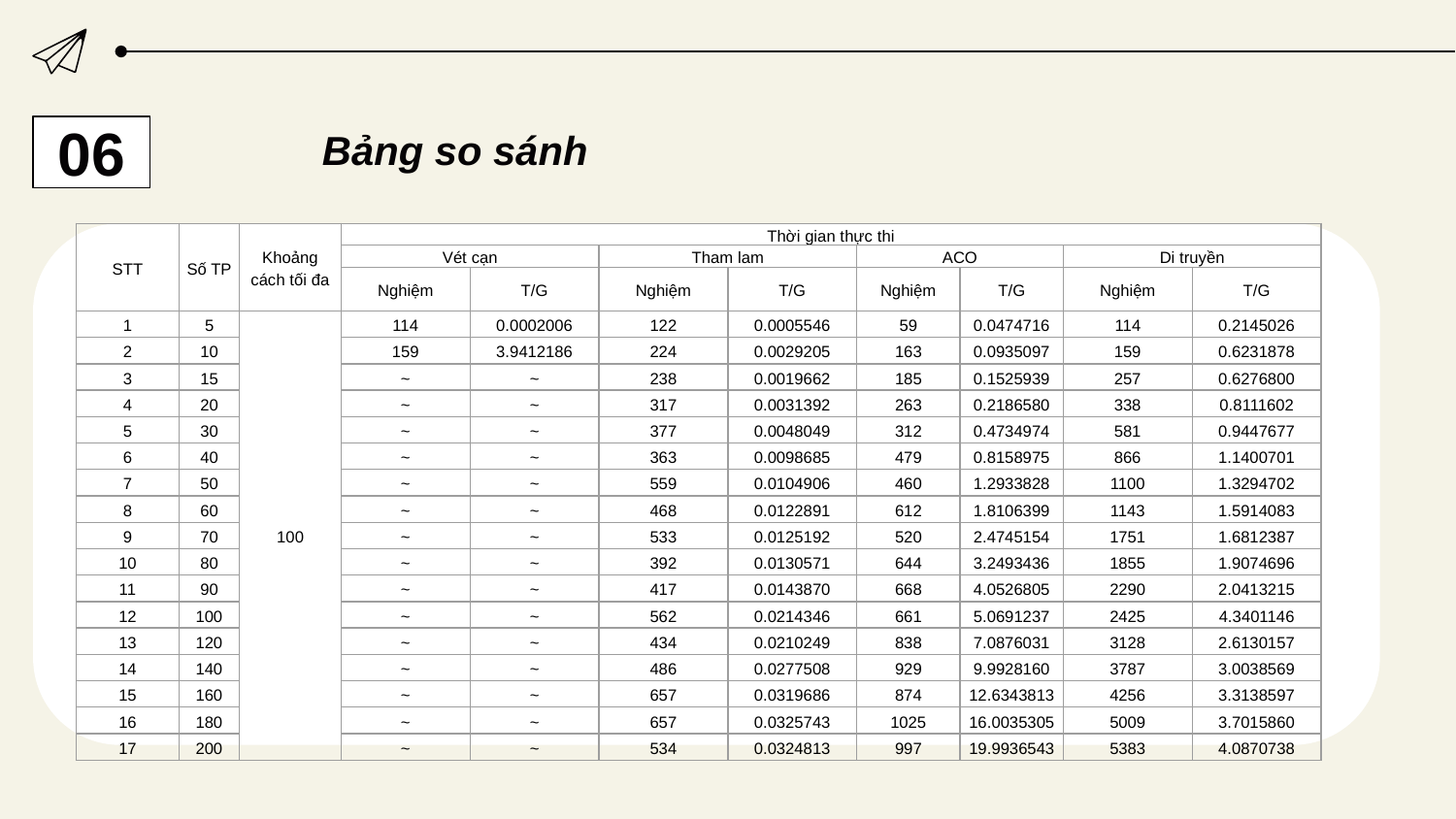

06
Bảng so sánh
02
03

| STT | Số TP | Khoảng cách tối đa | Thời gian thực thi |  |  |  |  |  |  |  |
| --- | --- | --- | --- | --- | --- | --- | --- | --- | --- | --- |
|  |  |  | Vét cạn |  | Tham lam |  | ACO |  | Di truyền |  |
|  |  |  | Nghiệm | T/G | Nghiệm | T/G | Nghiệm | T/G | Nghiệm | T/G |
| 1 | 5 | 100 | 114 | 0.0002006 | 122 | 0.0005546 | 59 | 0.0474716 | 114 | 0.2145026 |
| 2 | 10 |  | 159 | 3.9412186 | 224 | 0.0029205 | 163 | 0.0935097 | 159 | 0.6231878 |
| 3 | 15 |  | ~ | ~ | 238 | 0.0019662 | 185 | 0.1525939 | 257 | 0.6276800 |
| 4 | 20 |  | ~ | ~ | 317 | 0.0031392 | 263 | 0.2186580 | 338 | 0.8111602 |
| 5 | 30 |  | ~ | ~ | 377 | 0.0048049 | 312 | 0.4734974 | 581 | 0.9447677 |
| 6 | 40 |  | ~ | ~ | 363 | 0.0098685 | 479 | 0.8158975 | 866 | 1.1400701 |
| 7 | 50 |  | ~ | ~ | 559 | 0.0104906 | 460 | 1.2933828 | 1100 | 1.3294702 |
| 8 | 60 |  | ~ | ~ | 468 | 0.0122891 | 612 | 1.8106399 | 1143 | 1.5914083 |
| 9 | 70 |  | ~ | ~ | 533 | 0.0125192 | 520 | 2.4745154 | 1751 | 1.6812387 |
| 10 | 80 |  | ~ | ~ | 392 | 0.0130571 | 644 | 3.2493436 | 1855 | 1.9074696 |
| 11 | 90 |  | ~ | ~ | 417 | 0.0143870 | 668 | 4.0526805 | 2290 | 2.0413215 |
| 12 | 100 |  | ~ | ~ | 562 | 0.0214346 | 661 | 5.0691237 | 2425 | 4.3401146 |
| 13 | 120 |  | ~ | ~ | 434 | 0.0210249 | 838 | 7.0876031 | 3128 | 2.6130157 |
| 14 | 140 |  | ~ | ~ | 486 | 0.0277508 | 929 | 9.9928160 | 3787 | 3.0038569 |
| 15 | 160 |  | ~ | ~ | 657 | 0.0319686 | 874 | 12.6343813 | 4256 | 3.3138597 |
| 16 | 180 |  | ~ | ~ | 657 | 0.0325743 | 1025 | 16.0035305 | 5009 | 3.7015860 |
| 17 | 200 |  | ~ | ~ | 534 | 0.0324813 | 997 | 19.9936543 | 5383 | 4.0870738 |
Thuật toán tham lam
Bảng so sánh
Thuật toán vét cạn
05
04
Thuật toán ACO
Thuật toán di truyền